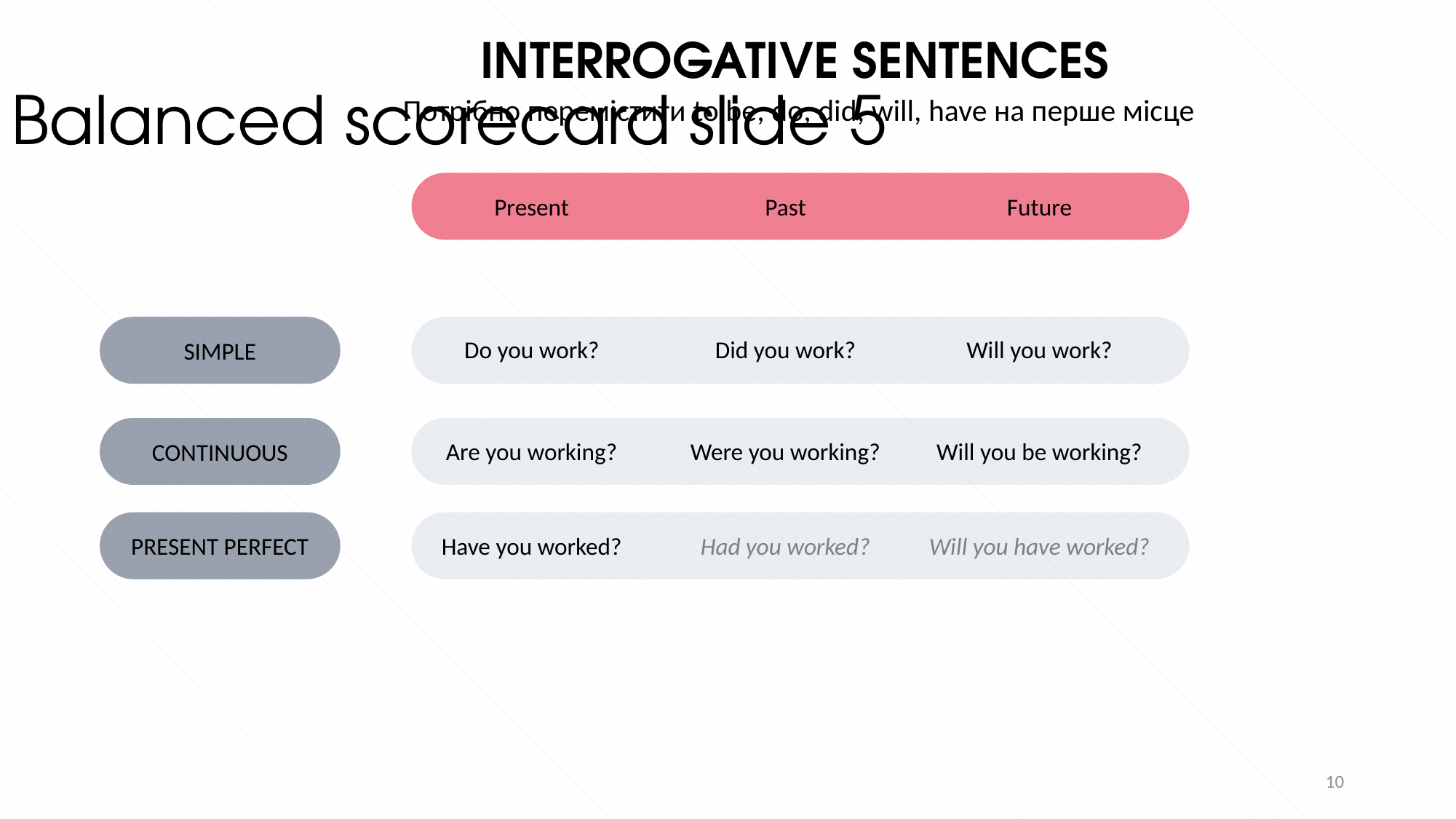

INTERROGATIVE SENTENCES
Balanced scorecard slide 5
Потрібно перемістити to be, do, did, will, have на перше місце

Present
Past
Future

Do you work?
Did you work?
Will you work?
SIMPLE

Are you working?
Were you working?
Will you be working?
CONTINUOUS

PRESENT PERFECT
Have you worked?
Had you worked?
Will you have worked?
10